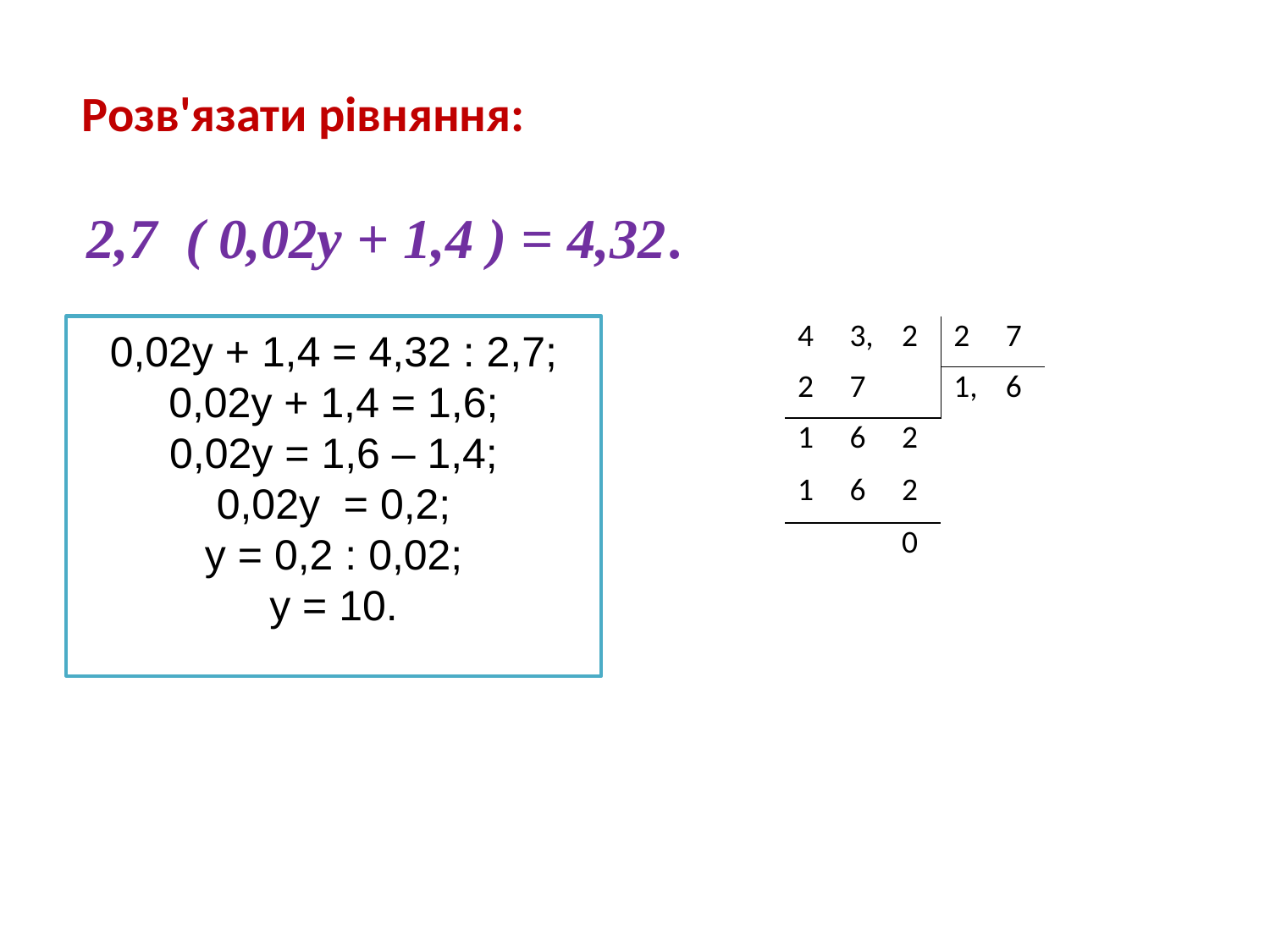

Розв'язати рівняння:
2,7  ( 0,02у + 1,4 ) = 4,32.
0,02у + 1,4 = 4,32 : 2,7;
0,02у + 1,4 = 1,6;
0,02у = 1,6 – 1,4;
0,02у  = 0,2;
у = 0,2 : 0,02;
у = 10.

| 4 | 3, | 2 | 2 | 7 |
| --- | --- | --- | --- | --- |
| 2 | 7 |  | 1, | 6 |
| 1 | 6 | 2 |  |  |
| 1 | 6 | 2 |  |  |
|  |  | 0 |  |  |